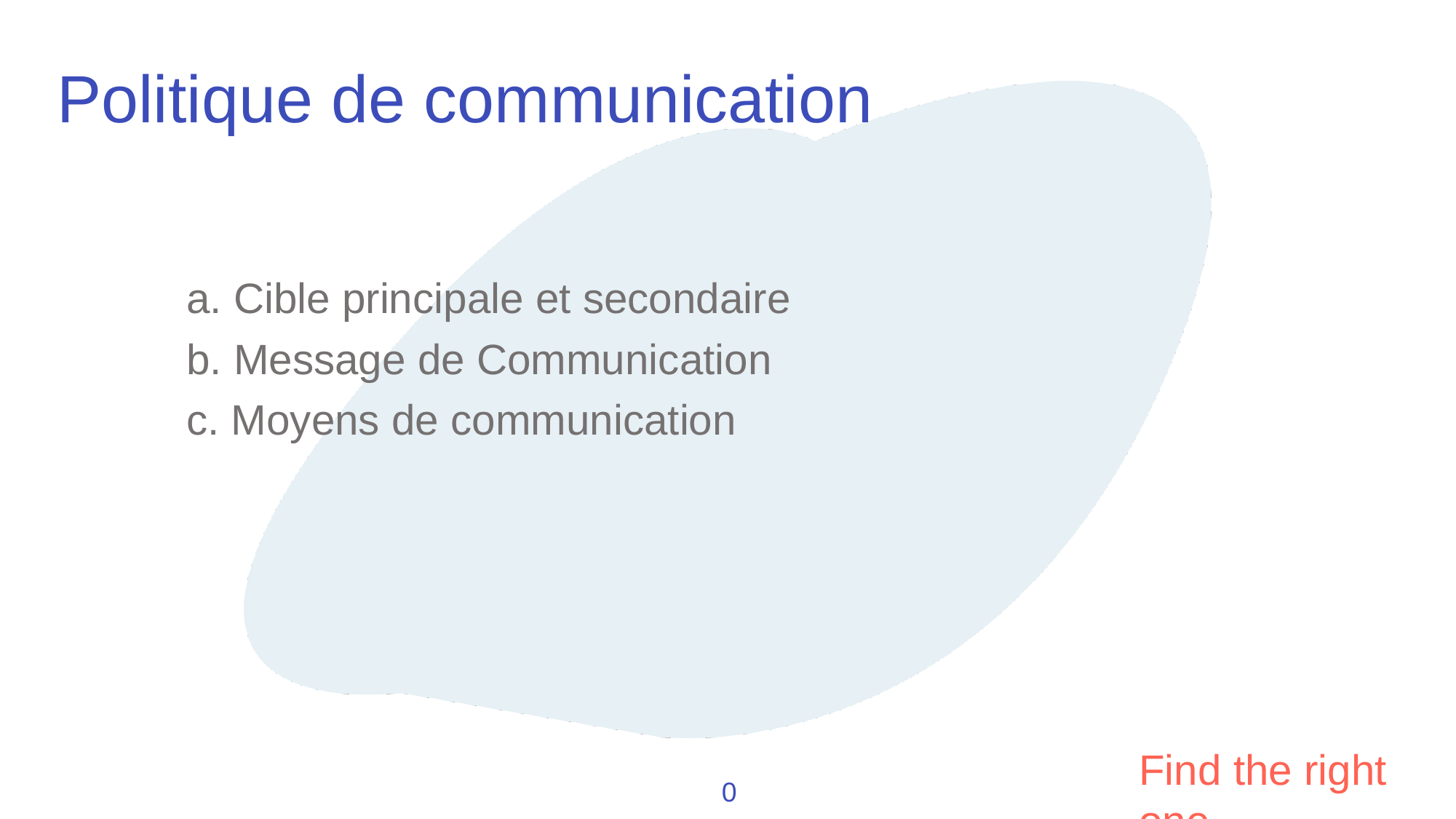

Politique de communication
a. Cible principale et secondaire
b. Message de Communication
c. Moyens de communication
Find the right one
0